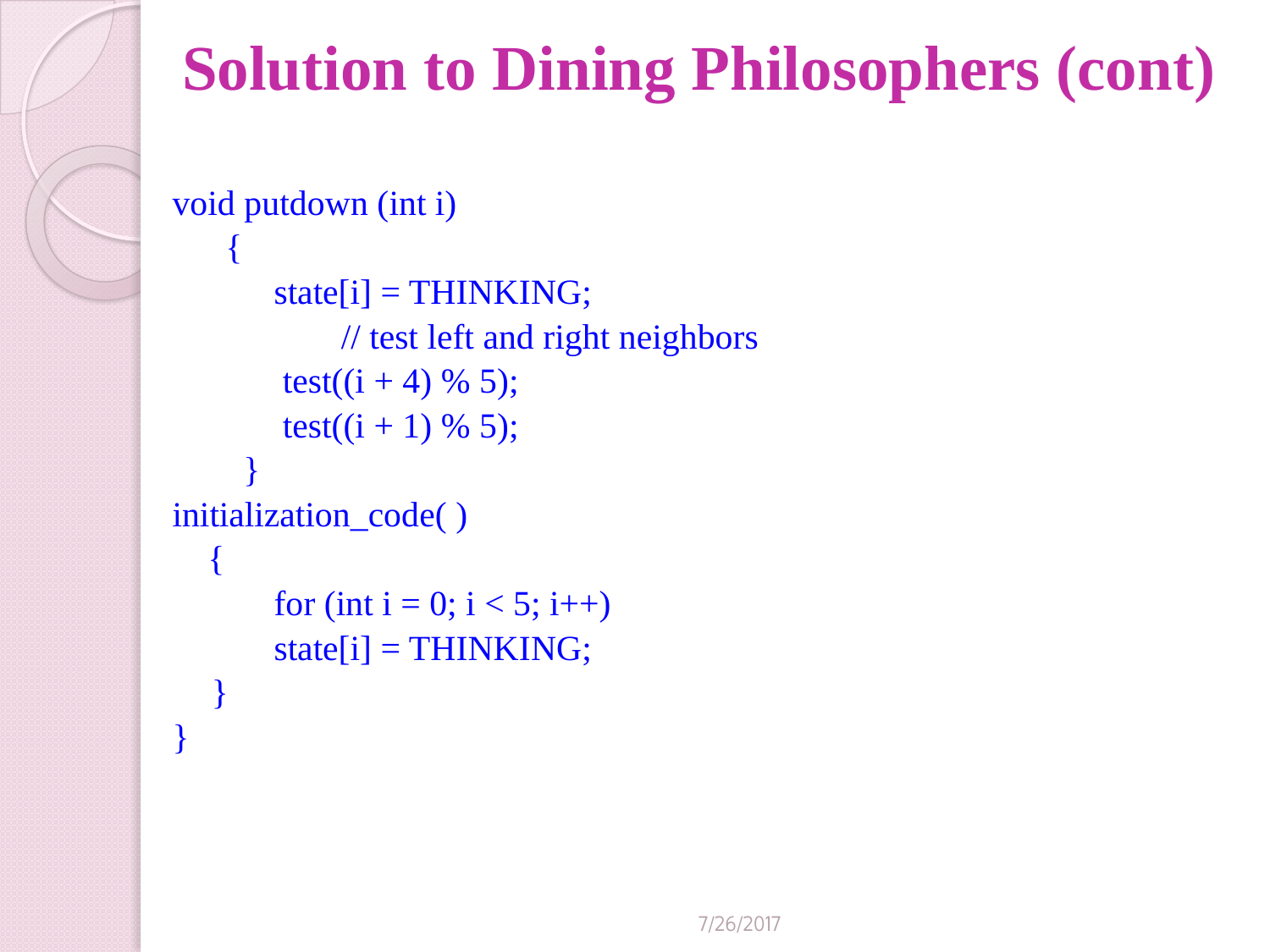

# Solution to Dining Philosophers (cont)

void putdown (int i)
      {
	       state[i] = THINKING;
                   // test left and right neighbors
	        test((i + 4) % 5);
	        test((i + 1) % 5);
        }
initialization_code( )
    {
	       for (int i = 0; i < 5; i++)
	       state[i] = THINKING;
	}
}
7/26/2017